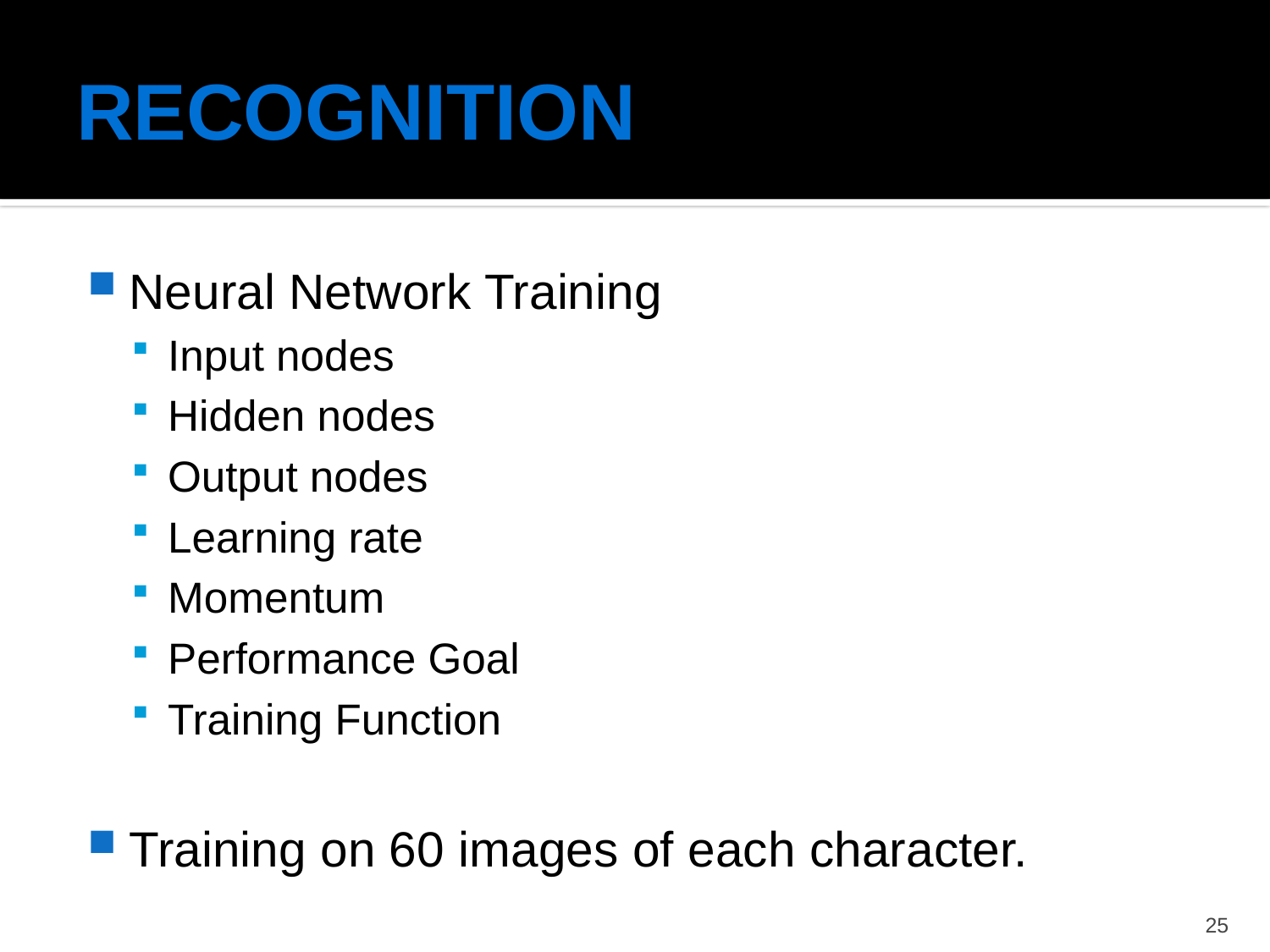

# RECOGNITION
Neural Network Training
Input nodes
Hidden nodes
Output nodes
Learning rate
Momentum
Performance Goal
Training Function

Training on 60 images of each character.

25